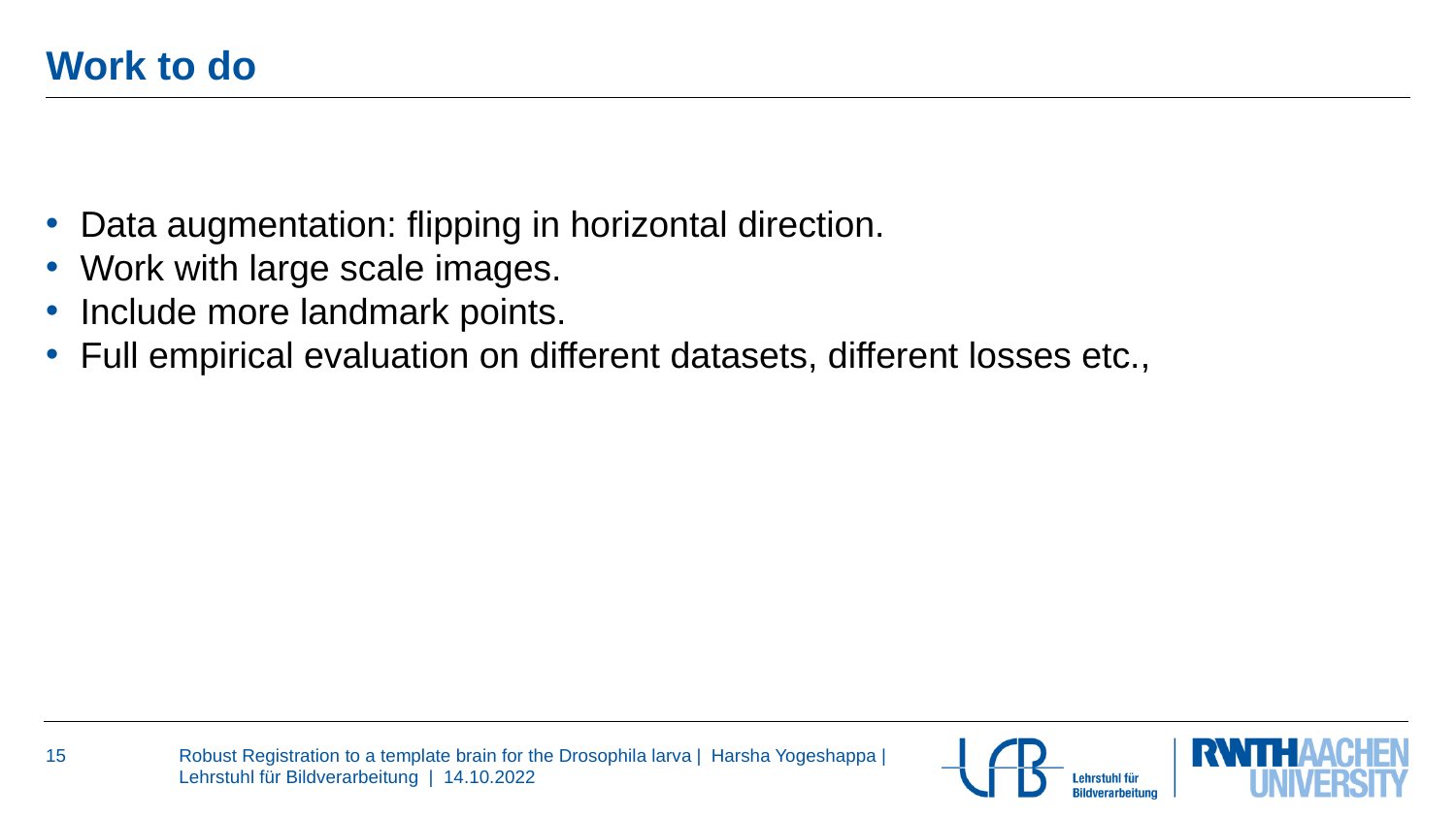

# Work to do

Data augmentation: flipping in horizontal direction.
Work with large scale images.
Include more landmark points.
Full empirical evaluation on different datasets, different losses etc.,
15